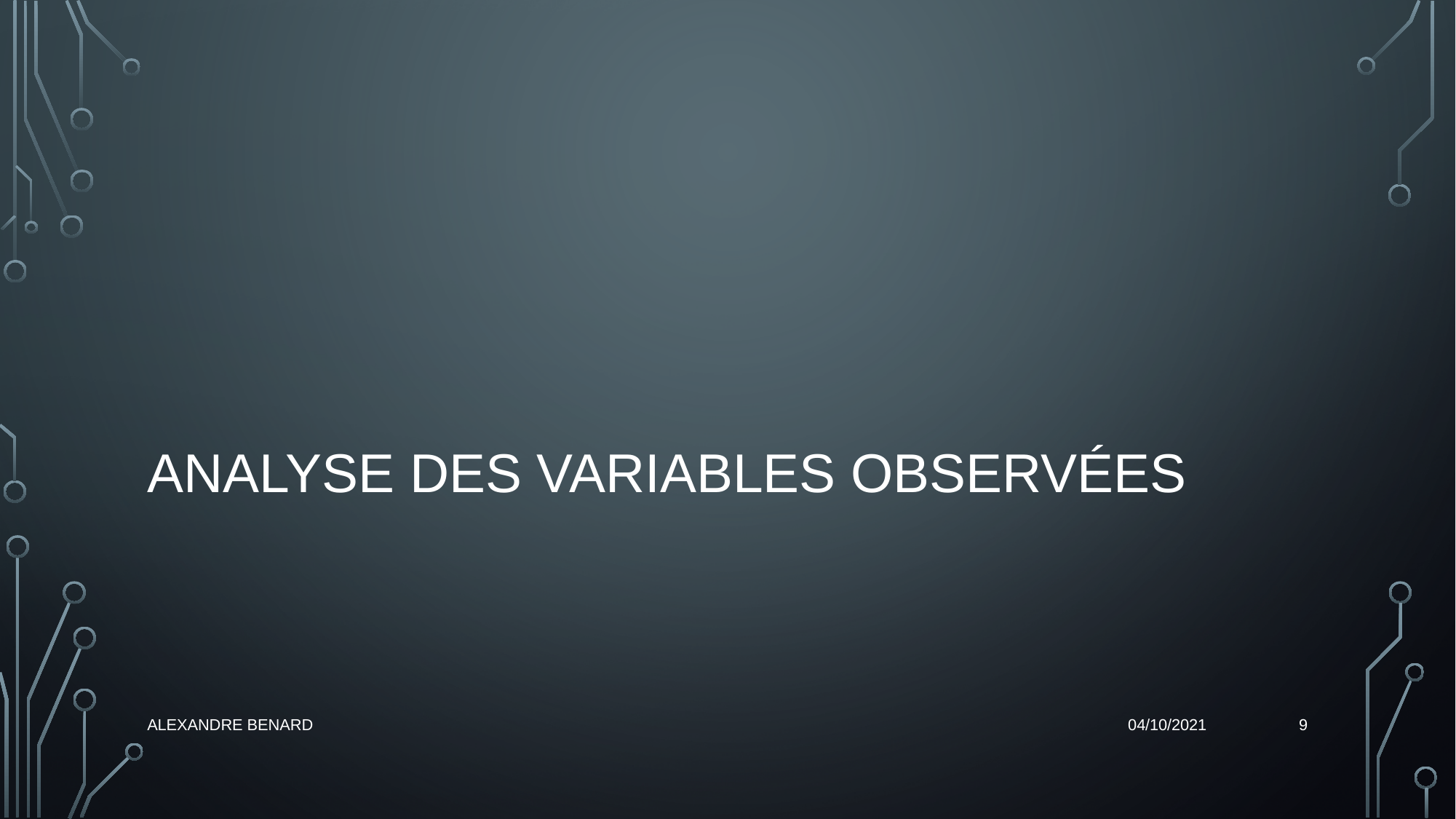

# Analyse des variables observées

9
Alexandre BENARD
04/10/2021